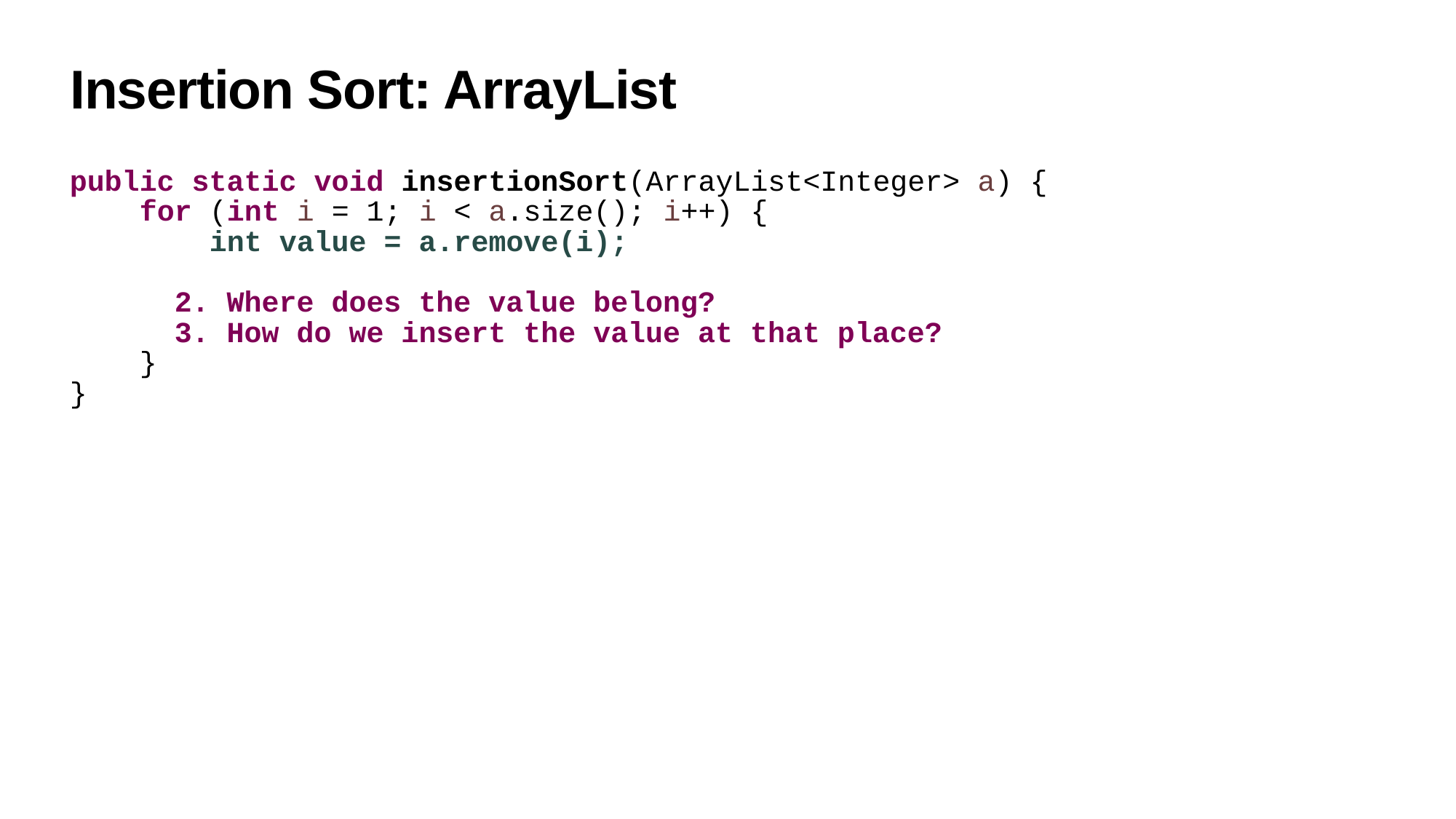

# Insertion Sort: ArrayList
public static void insertionSort(ArrayList<Integer> a) {
    for (int i = 1; i < a.size(); i++) {
        int value = a.remove(i);

		2. Where does the value belong?
		3. How do we insert the value at that place?
    }
}